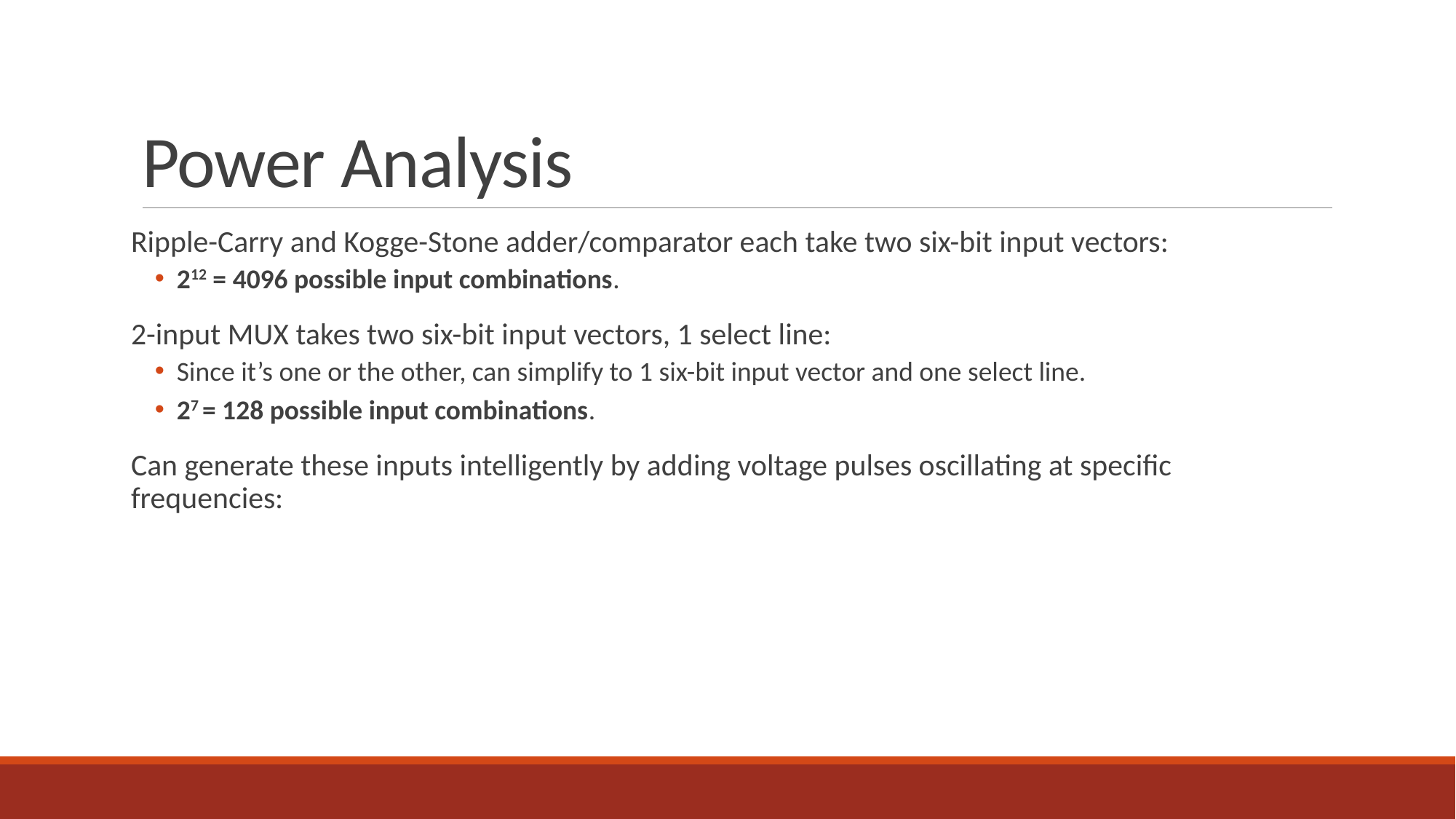

# Power Analysis
Ripple-Carry and Kogge-Stone adder/comparator each take two six-bit input vectors:
212 = 4096 possible input combinations.
2-input MUX takes two six-bit input vectors, 1 select line:
Since it’s one or the other, can simplify to 1 six-bit input vector and one select line.
27 = 128 possible input combinations.
Can generate these inputs intelligently by adding voltage pulses oscillating at specific frequencies: